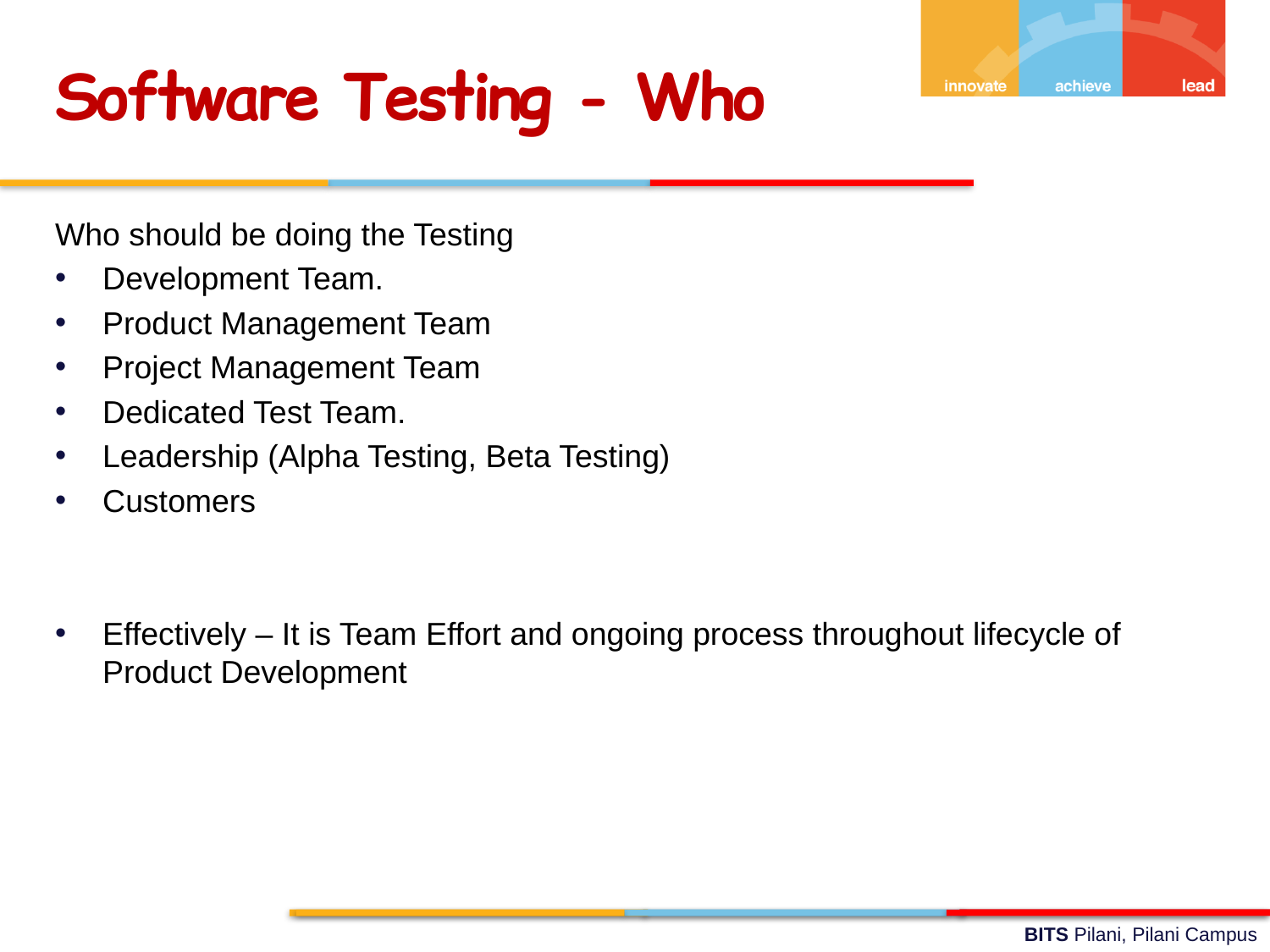

Software Testing - Who
Who should be doing the Testing
Development Team.
Product Management Team
Project Management Team
Dedicated Test Team.
Leadership (Alpha Testing, Beta Testing)
Customers

Effectively – It is Team Effort and ongoing process throughout lifecycle of Product Development